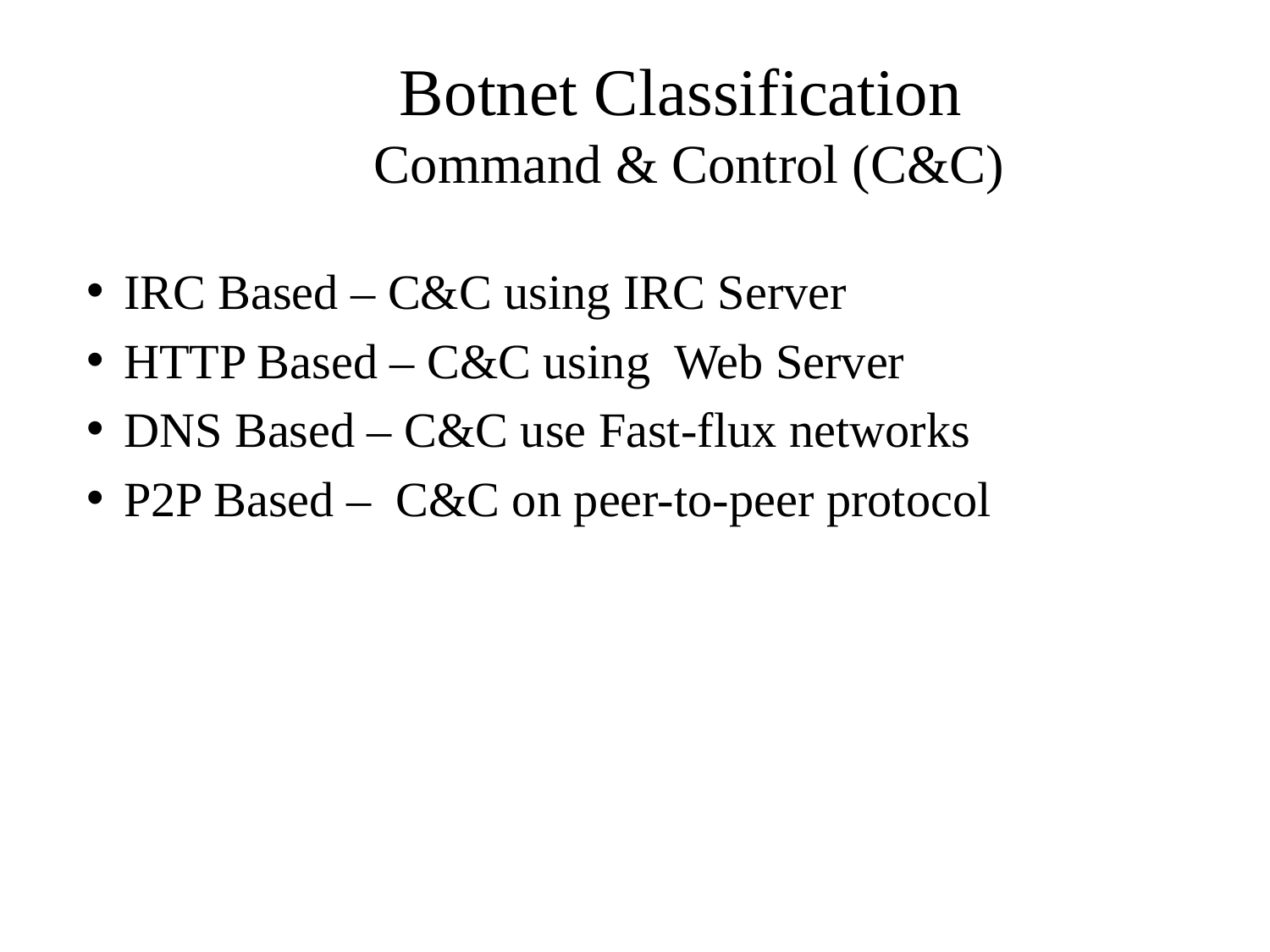

# Botnet Classification Command & Control (C&C)
IRC Based – C&C using IRC Server
HTTP Based – C&C using  Web Server
DNS Based – C&C use Fast-flux networks
P2P Based –  C&C on peer-to-peer protocol